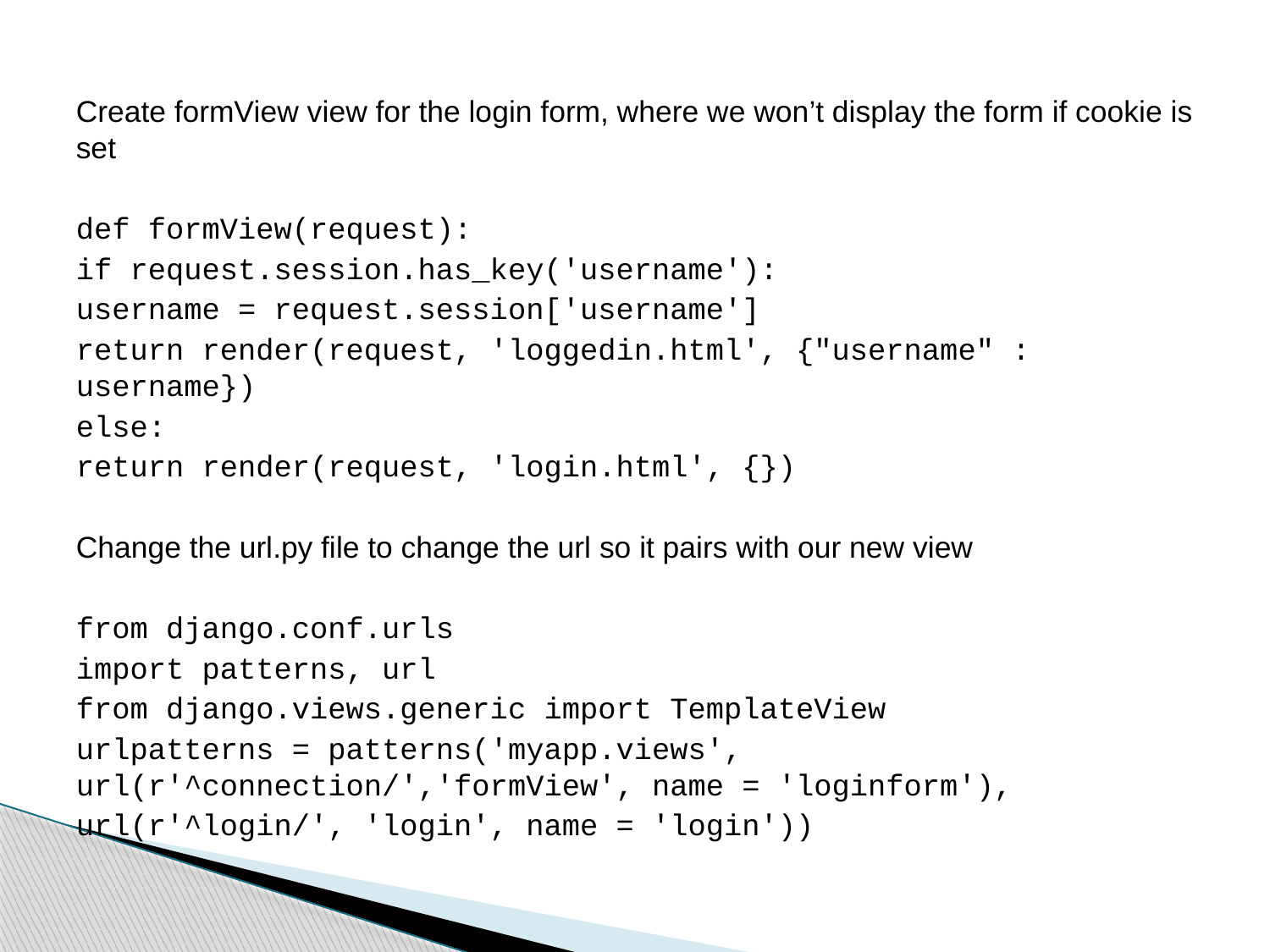

Create formView view for the login form, where we won’t display the form if cookie is set

def formView(request):
if request.session.has_key('username'):
username = request.session['username']
return render(request, 'loggedin.html', {"username" : username})
else:
return render(request, 'login.html', {})

Change the url.py file to change the url so it pairs with our new view

from django.conf.urls
import patterns, url
from django.views.generic import TemplateView
urlpatterns = patterns('myapp.views', url(r'^connection/','formView', name = 'loginform'),
url(r'^login/', 'login', name = 'login'))